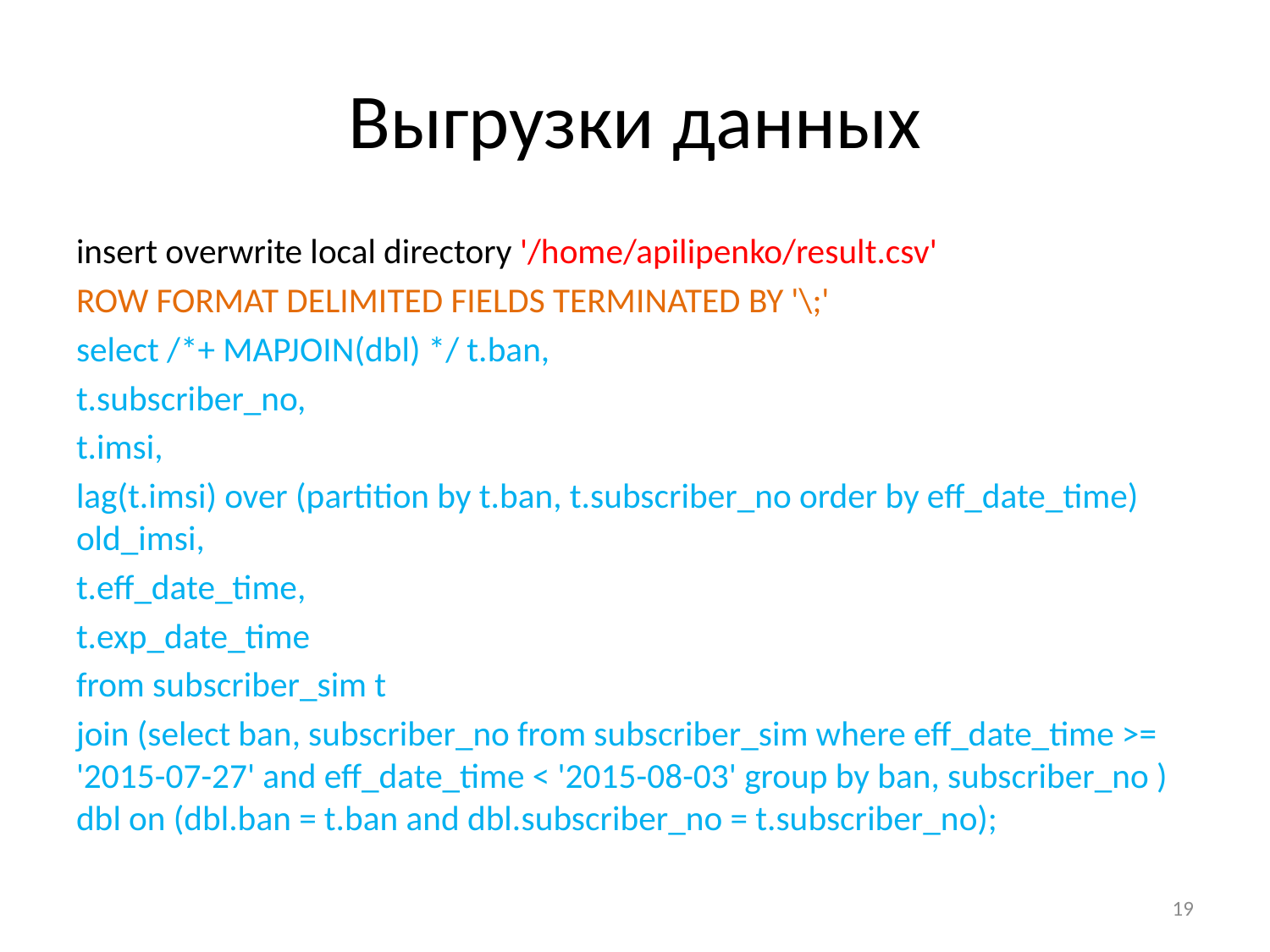

# Выгрузки данных
insert overwrite local directory '/home/apilipenko/result.csv'
ROW FORMAT DELIMITED FIELDS TERMINATED BY '\;'
select /*+ MAPJOIN(dbl) */ t.ban,
t.subscriber_no,
t.imsi,
lag(t.imsi) over (partition by t.ban, t.subscriber_no order by eff_date_time) old_imsi,
t.eff_date_time,
t.exp_date_time
from subscriber_sim t
join (select ban, subscriber_no from subscriber_sim where eff_date_time >= '2015-07-27' and eff_date_time < '2015-08-03' group by ban, subscriber_no ) dbl on (dbl.ban = t.ban and dbl.subscriber_no = t.subscriber_no);

19